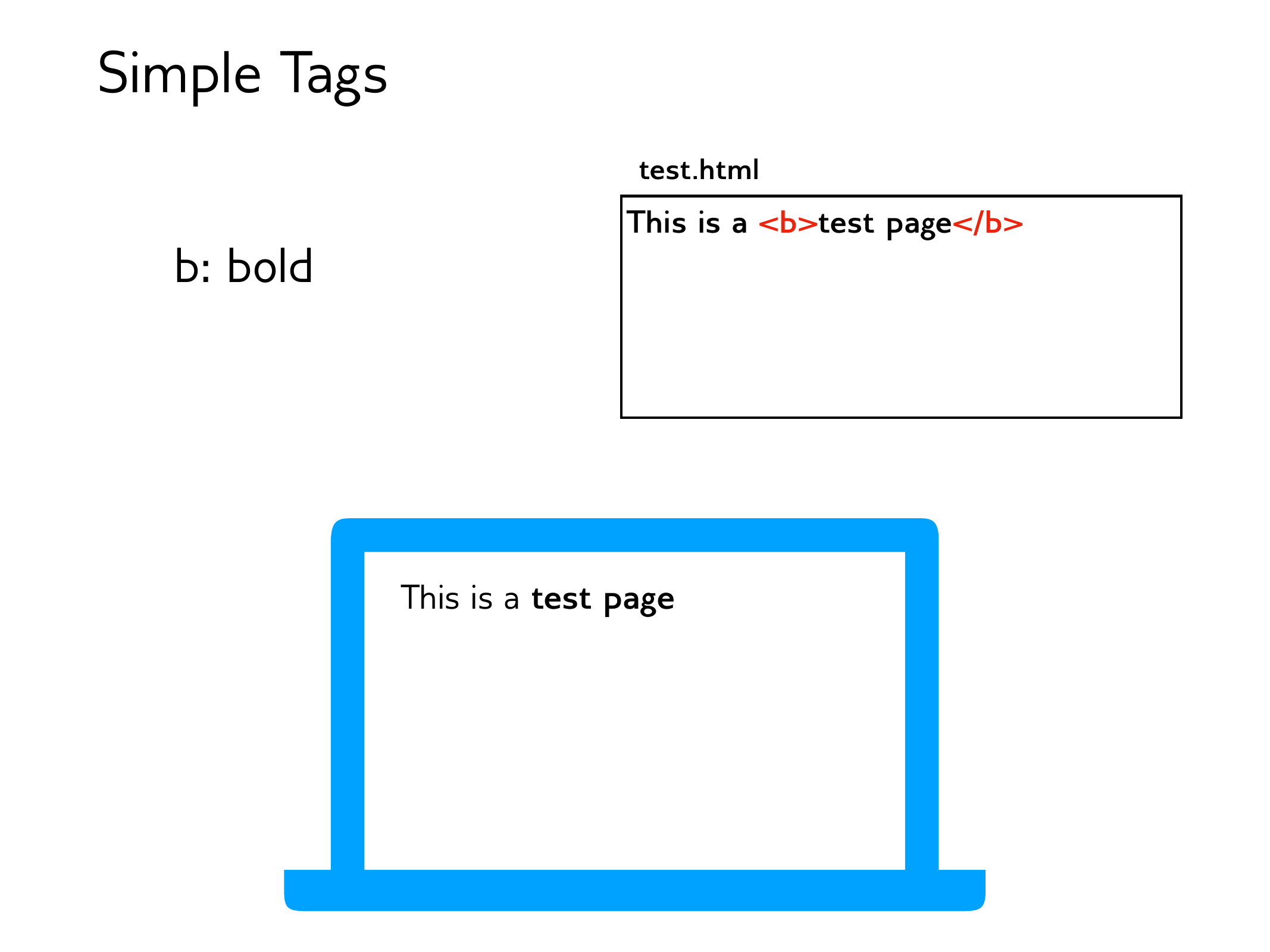

# Simple Tags
test.html
This is a <b>test page</b>
b: bold

This is a test page